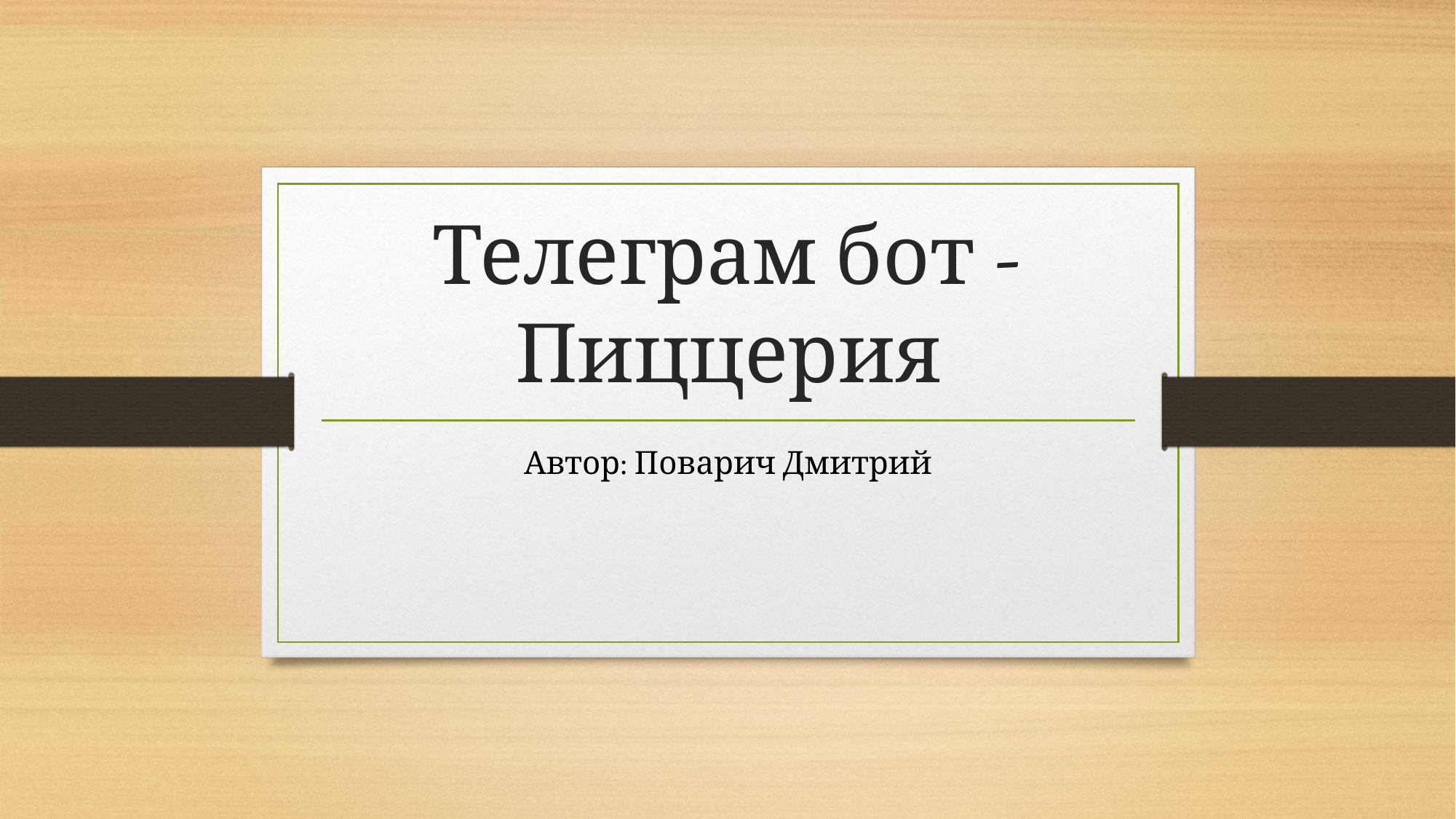

# Телеграм бот - Пиццерия
Автор: Поварич Дмитрий